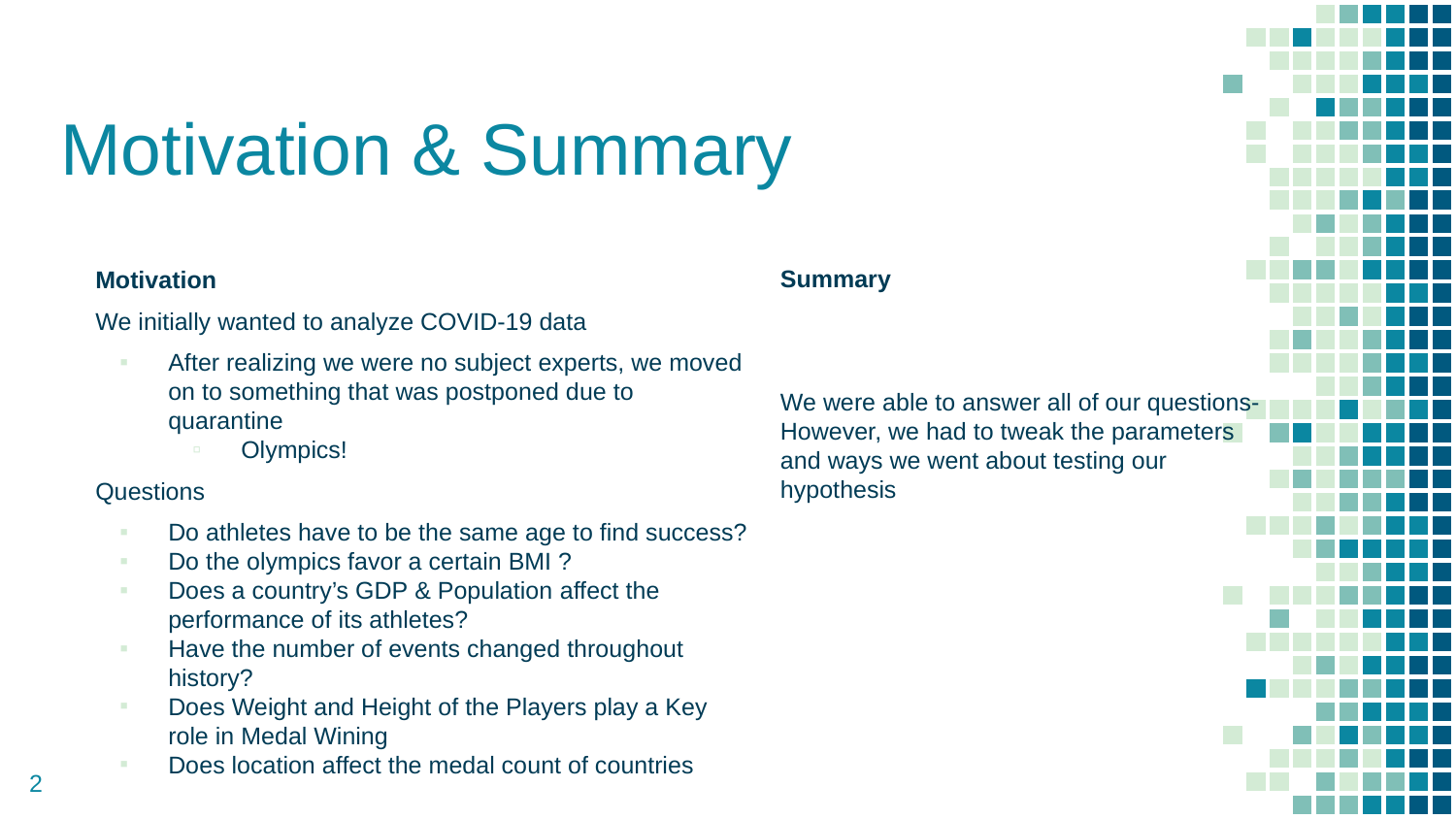

# Motivation & Summary
Summary

We were able to answer all of our questions- However, we had to tweak the parameters and ways we went about testing our hypothesis

Motivation
We initially wanted to analyze COVID-19 data
After realizing we were no subject experts, we moved on to something that was postponed due to quarantine
Olympics!
Questions
Do athletes have to be the same age to find success?
Do the olympics favor a certain BMI ?
Does a country’s GDP & Population affect the performance of its athletes?
Have the number of events changed throughout history?
Does Weight and Height of the Players play a Key role in Medal Wining
Does location affect the medal count of countries

2